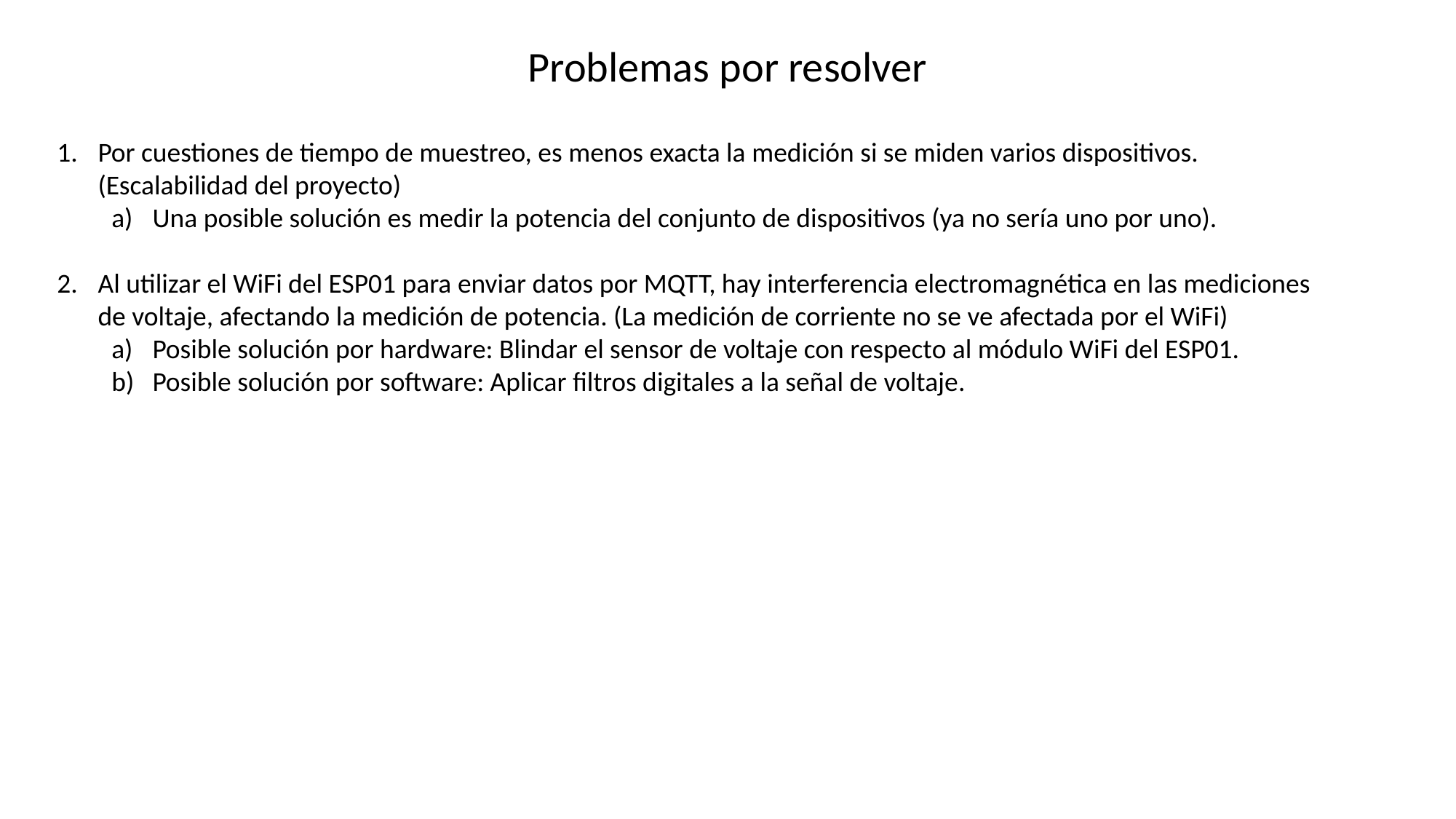

Problemas por resolver

Por cuestiones de tiempo de muestreo, es menos exacta la medición si se miden varios dispositivos. (Escalabilidad del proyecto)
Una posible solución es medir la potencia del conjunto de dispositivos (ya no sería uno por uno).

Al utilizar el WiFi del ESP01 para enviar datos por MQTT, hay interferencia electromagnética en las mediciones de voltaje, afectando la medición de potencia. (La medición de corriente no se ve afectada por el WiFi)
Posible solución por hardware: Blindar el sensor de voltaje con respecto al módulo WiFi del ESP01.
Posible solución por software: Aplicar filtros digitales a la señal de voltaje.